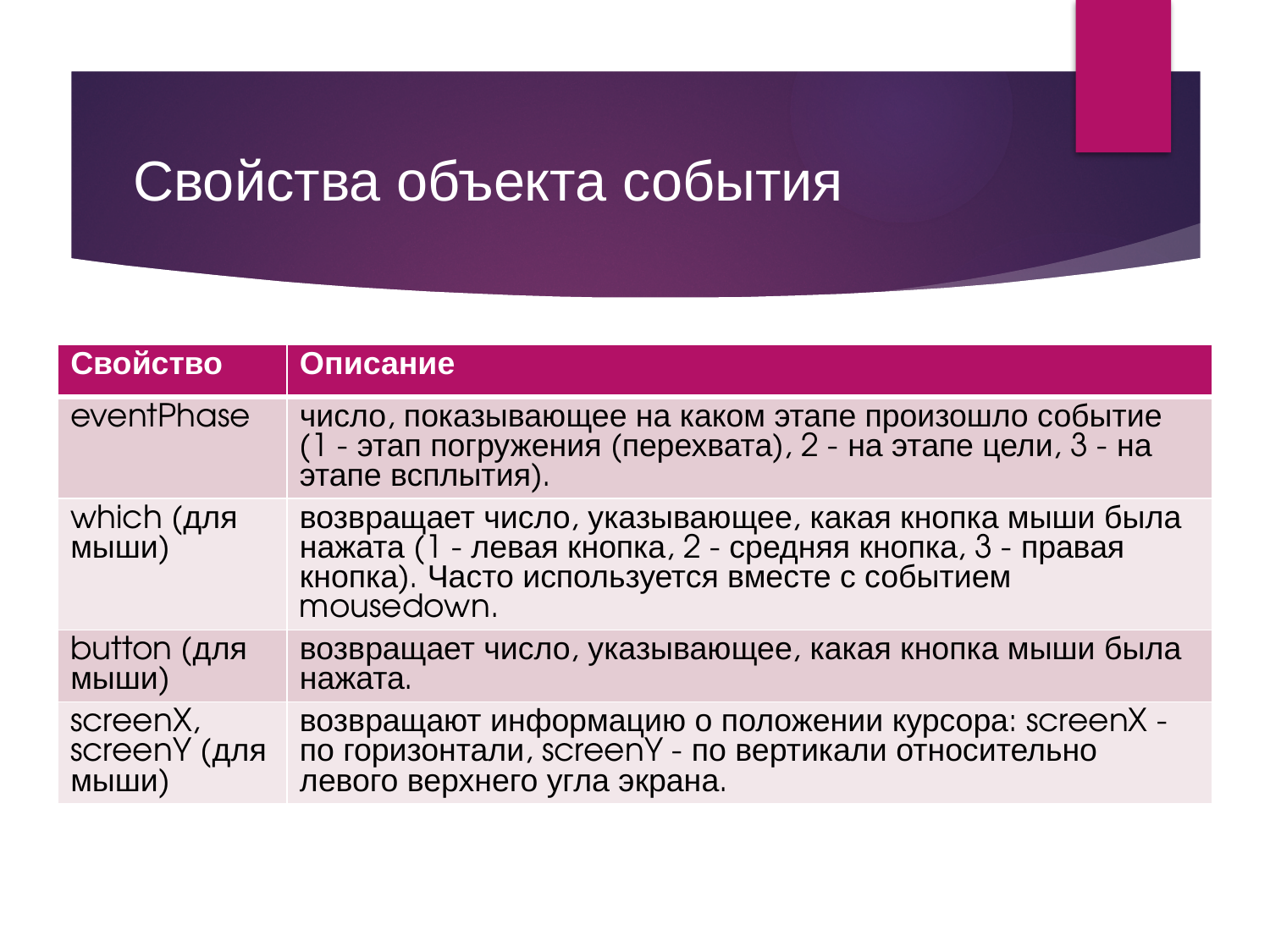

# Свойства объекта события
| Свойство | Описание |
| --- | --- |
| eventPhase | число, показывающее на каком этапе произошло событие (1 - этап погружения (перехвата), 2 - на этапе цели, 3 - на этапе всплытия). |
| which (для мыши) | возвращает число, указывающее, какая кнопка мыши была нажата (1 - левая кнопка, 2 - средняя кнопка, 3 - правая кнопка). Часто используется вместе с событием mousedown. |
| button (для мыши) | возвращает число, указывающее, какая кнопка мыши была нажата. |
| screenX, screenY (для мыши) | возвращают информацию о положении курсора: screenX - по горизонтали, screenY - по вертикали относительно левого верхнего угла экрана. |